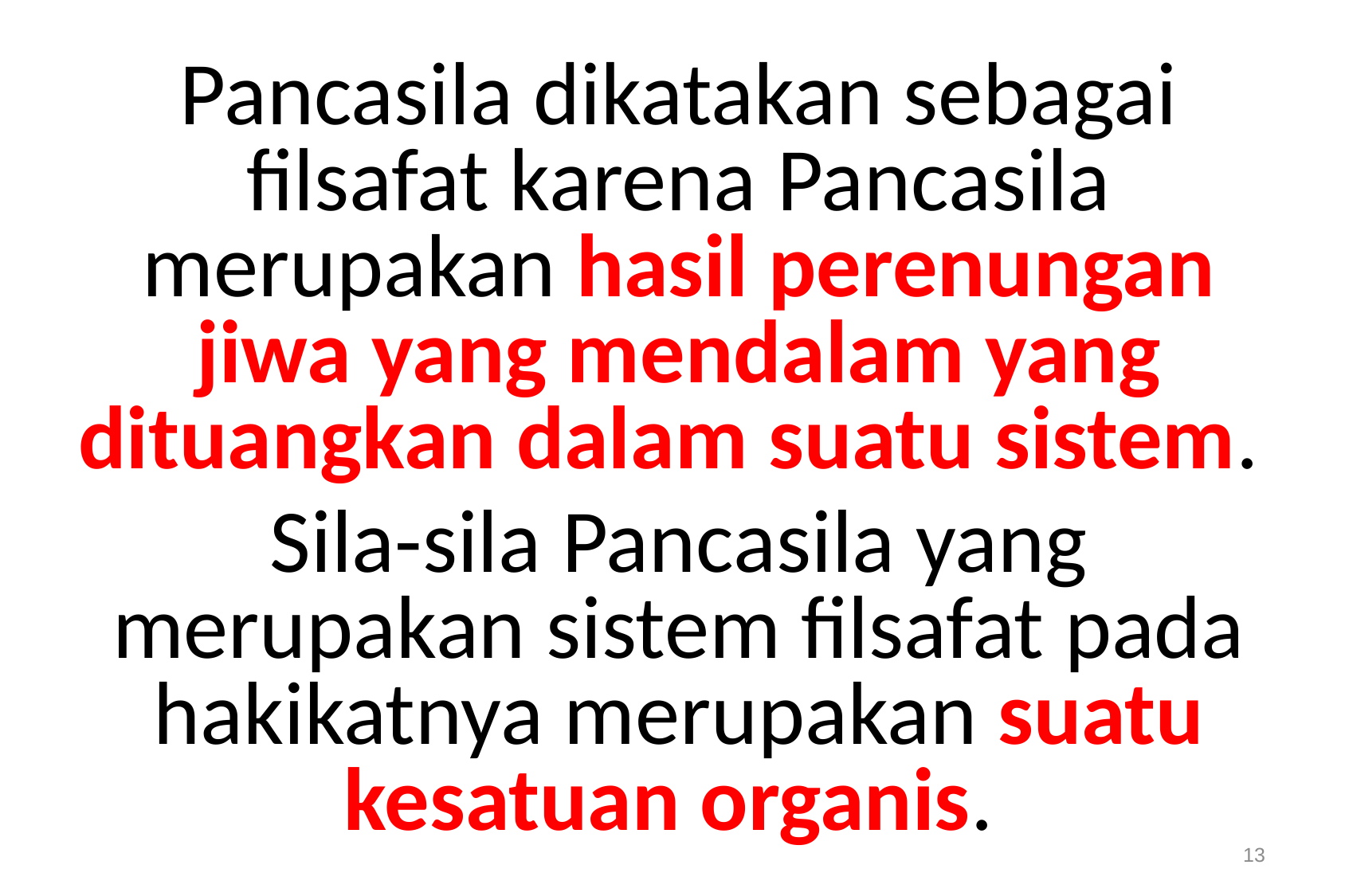

Pancasila dikatakan sebagai filsafat karena Pancasila merupakan hasil perenungan jiwa yang mendalam yang dituangkan dalam suatu sistem.
Sila-sila Pancasila yang merupakan sistem filsafat pada hakikatnya merupakan suatu kesatuan organis.
13